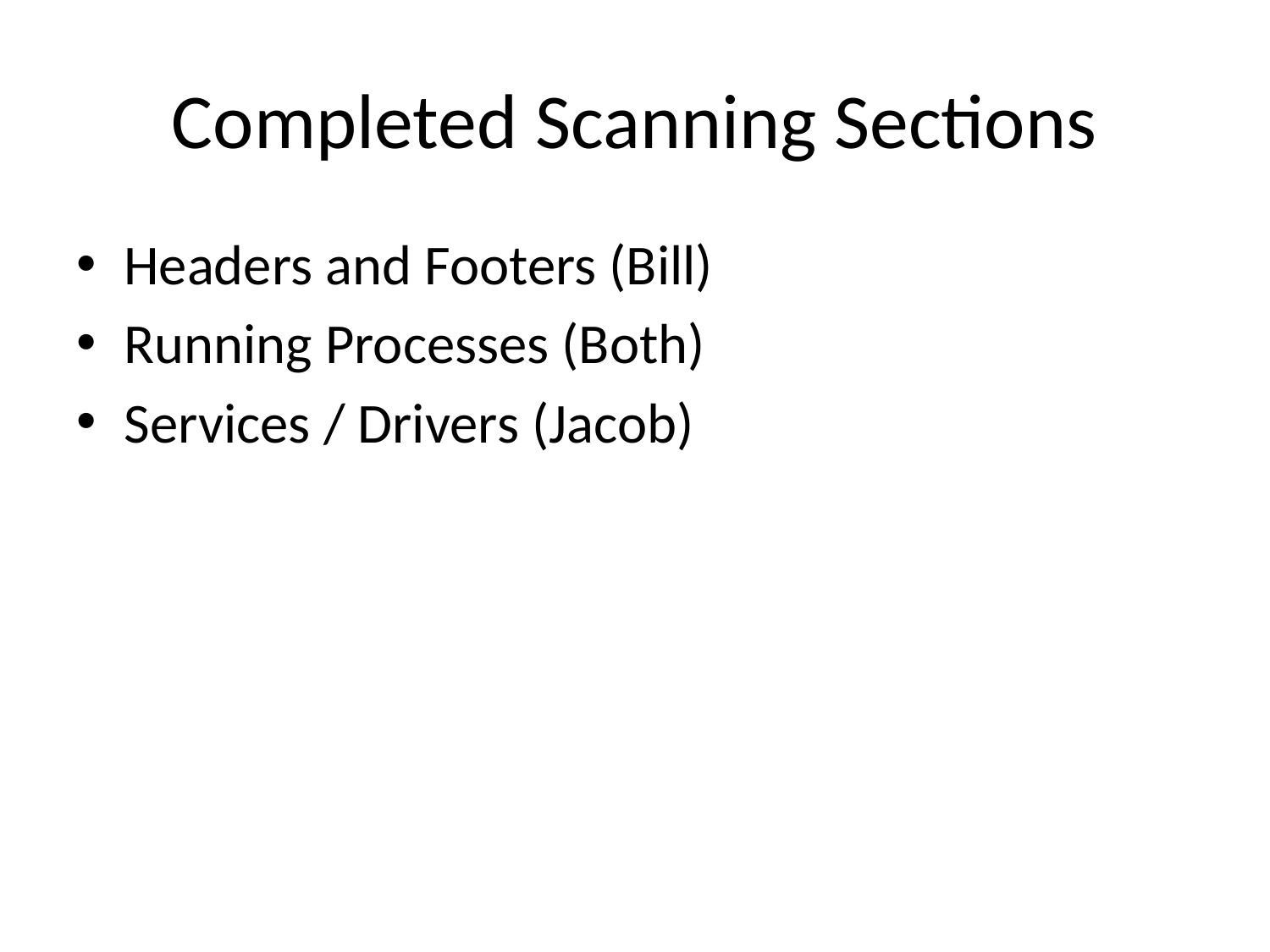

# Completed Scanning Sections
Headers and Footers (Bill)
Running Processes (Both)
Services / Drivers (Jacob)